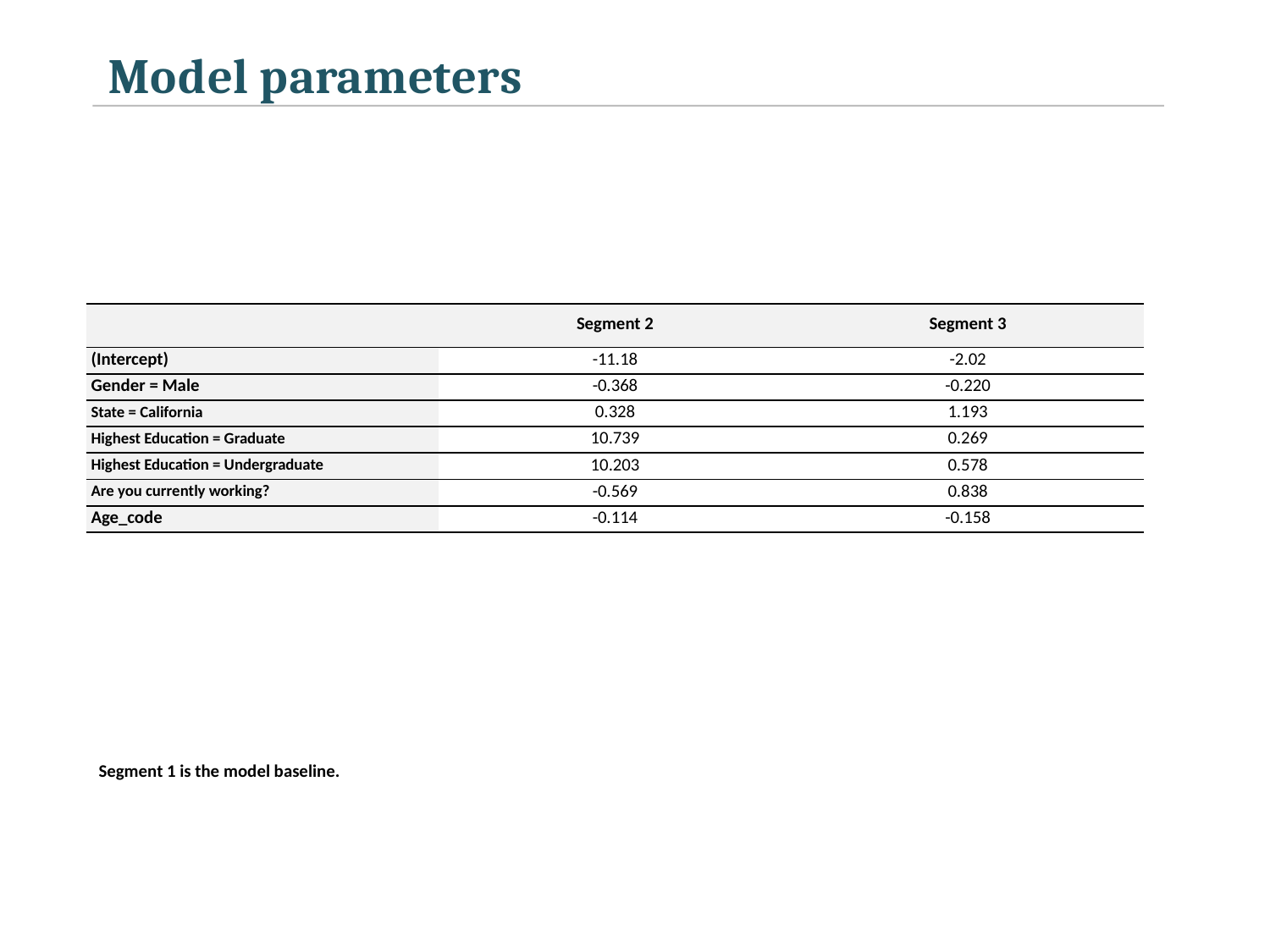

Model parameters
|  | Segment 2 | Segment 3 |
| --- | --- | --- |
| (Intercept) | -11.18 | -2.02 |
| Gender = Male | -0.368 | -0.220 |
| State = California | 0.328 | 1.193 |
| Highest Education = Graduate | 10.739 | 0.269 |
| Highest Education = Undergraduate | 10.203 | 0.578 |
| Are you currently working? | -0.569 | 0.838 |
| Age\_code | -0.114 | -0.158 |
Segment 1 is the model baseline.